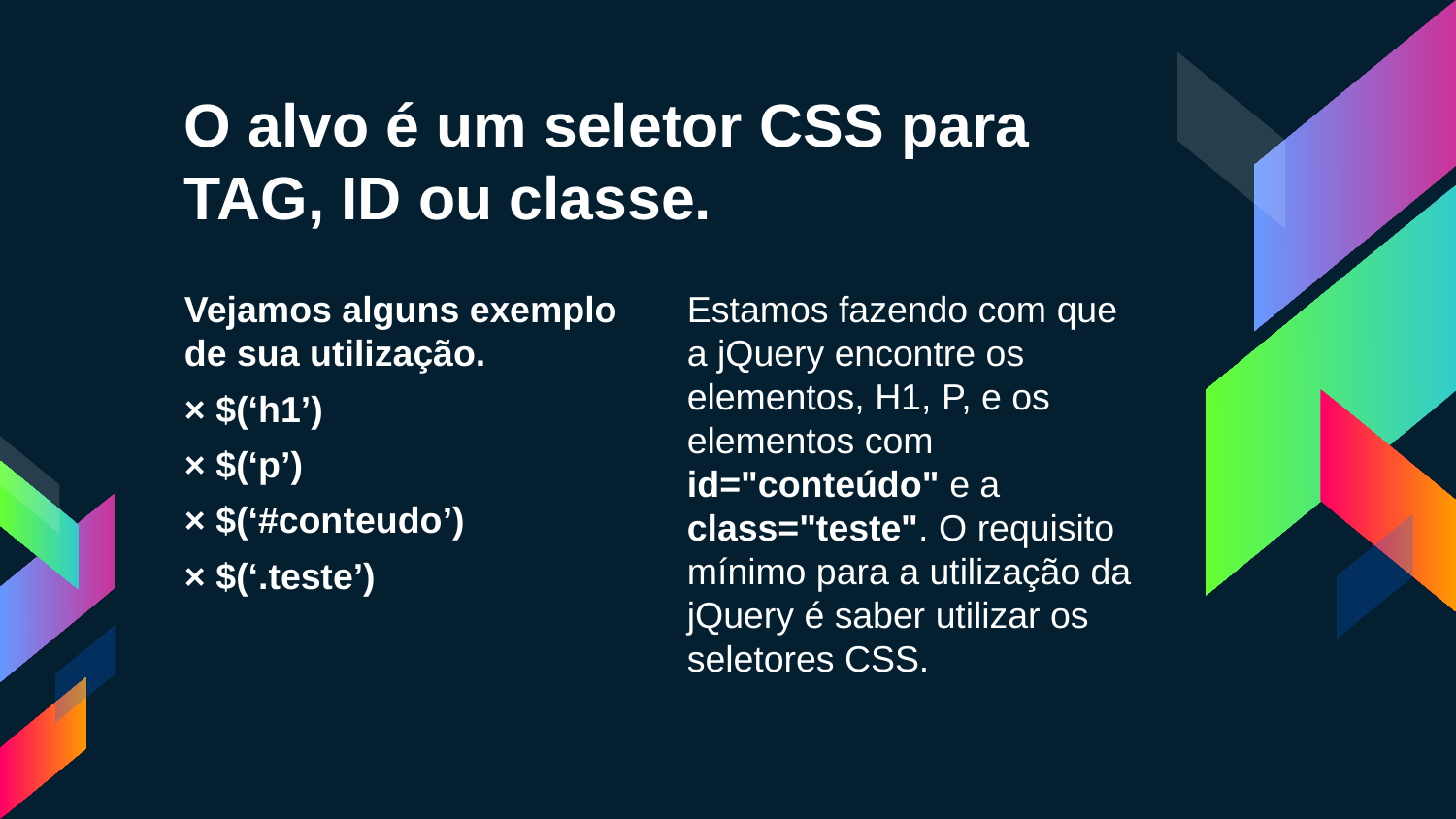

# O alvo é um seletor CSS para TAG, ID ou classe.
Vejamos alguns exemplo de sua utilização.
× $(‘h1’)
× $(‘p’)
× $(‘#conteudo’)
× $(‘.teste’)
Estamos fazendo com que a jQuery encontre os elementos, H1, P, e os elementos com id="conteúdo" e a class="teste". O requisito mínimo para a utilização da jQuery é saber utilizar os seletores CSS.